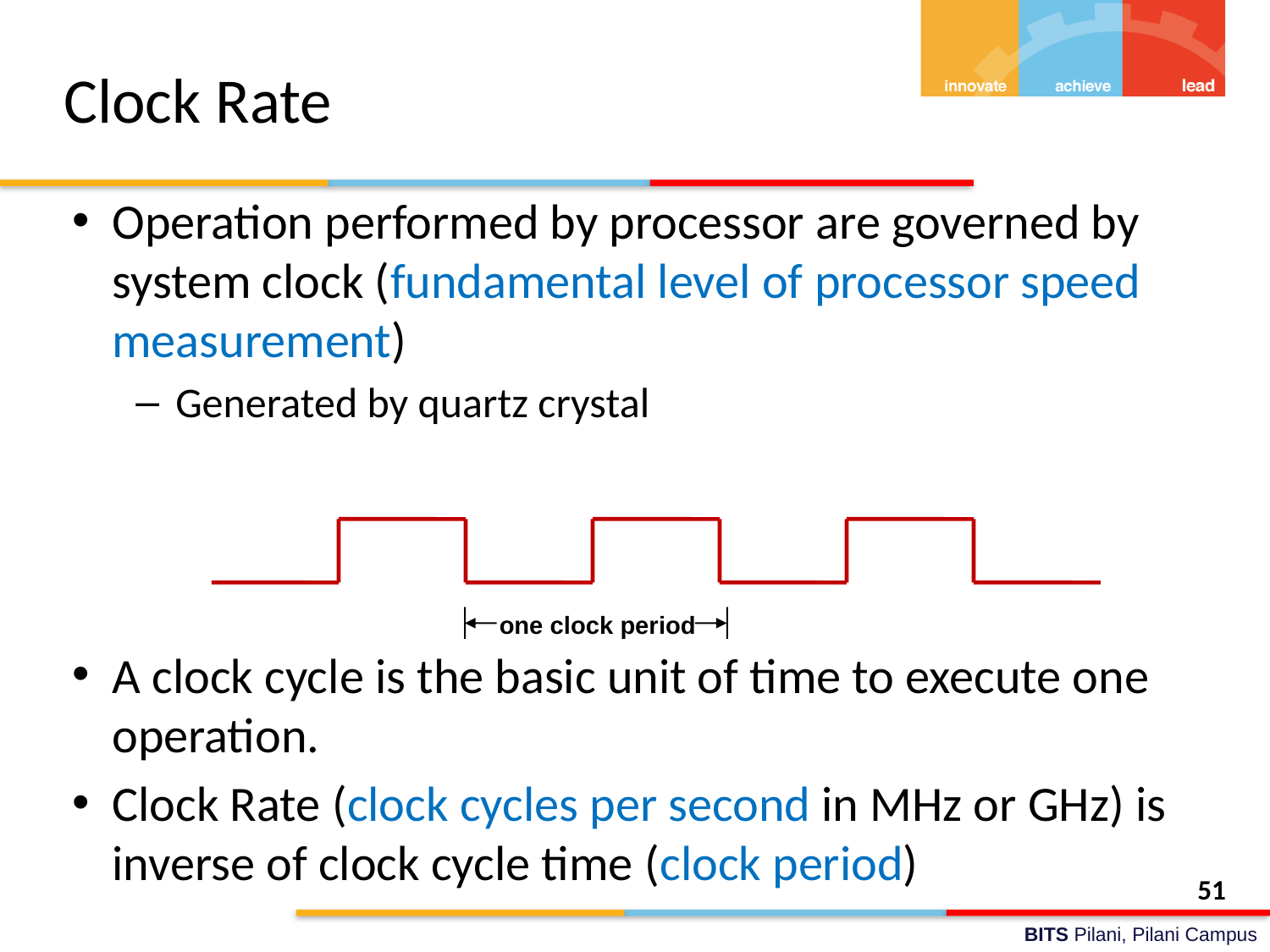

Clock Rate
Operation performed by processor are governed by system clock (fundamental level of processor speed measurement)
Generated by quartz crystal

A clock cycle is the basic unit of time to execute one operation.
Clock Rate (clock cycles per second in MHz or GHz) is inverse of clock cycle time (clock period)

one clock period

51